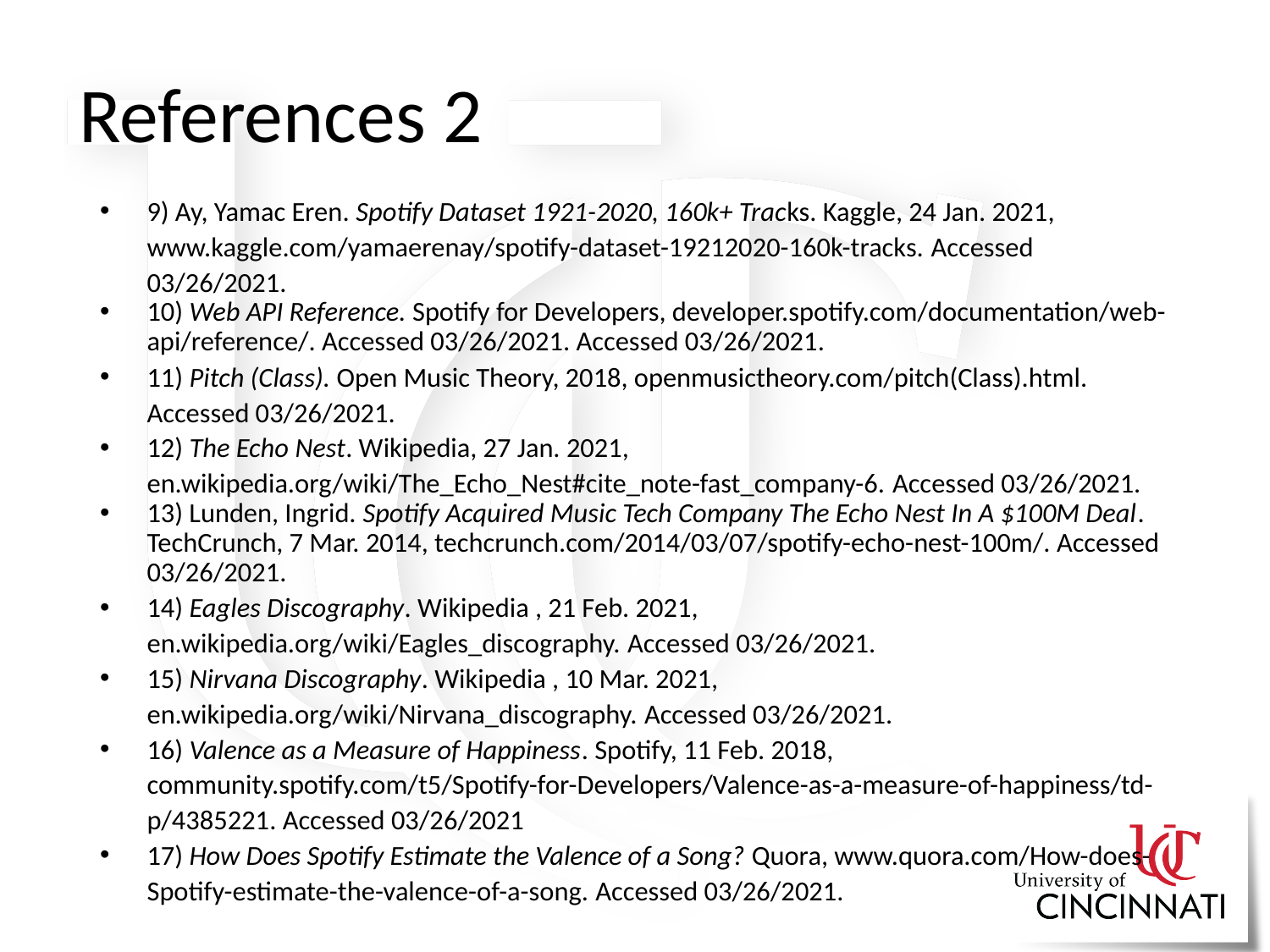

# References 2
9) Ay, Yamac Eren. Spotify Dataset 1921-2020, 160k+ Tracks. Kaggle, 24 Jan. 2021, www.kaggle.com/yamaerenay/spotify-dataset-19212020-160k-tracks. Accessed 03/26/2021.
10) Web API Reference. Spotify for Developers, developer.spotify.com/documentation/web-api/reference/. Accessed 03/26/2021. Accessed 03/26/2021.
11) Pitch (Class). Open Music Theory, 2018, openmusictheory.com/pitch(Class).html. Accessed 03/26/2021.
12) The Echo Nest. Wikipedia, 27 Jan. 2021, en.wikipedia.org/wiki/The_Echo_Nest#cite_note-fast_company-6. Accessed 03/26/2021.
13) Lunden, Ingrid. Spotify Acquired Music Tech Company The Echo Nest In A $100M Deal. TechCrunch, 7 Mar. 2014, techcrunch.com/2014/03/07/spotify-echo-nest-100m/. Accessed 03/26/2021.
14) Eagles Discography. Wikipedia , 21 Feb. 2021, en.wikipedia.org/wiki/Eagles_discography. Accessed 03/26/2021.
15) Nirvana Discography. Wikipedia , 10 Mar. 2021, en.wikipedia.org/wiki/Nirvana_discography. Accessed 03/26/2021.
16) Valence as a Measure of Happiness. Spotify, 11 Feb. 2018, community.spotify.com/t5/Spotify-for-Developers/Valence-as-a-measure-of-happiness/td-p/4385221. Accessed 03/26/2021
17) How Does Spotify Estimate the Valence of a Song? Quora, www.quora.com/How-does-Spotify-estimate-the-valence-of-a-song. Accessed 03/26/2021.